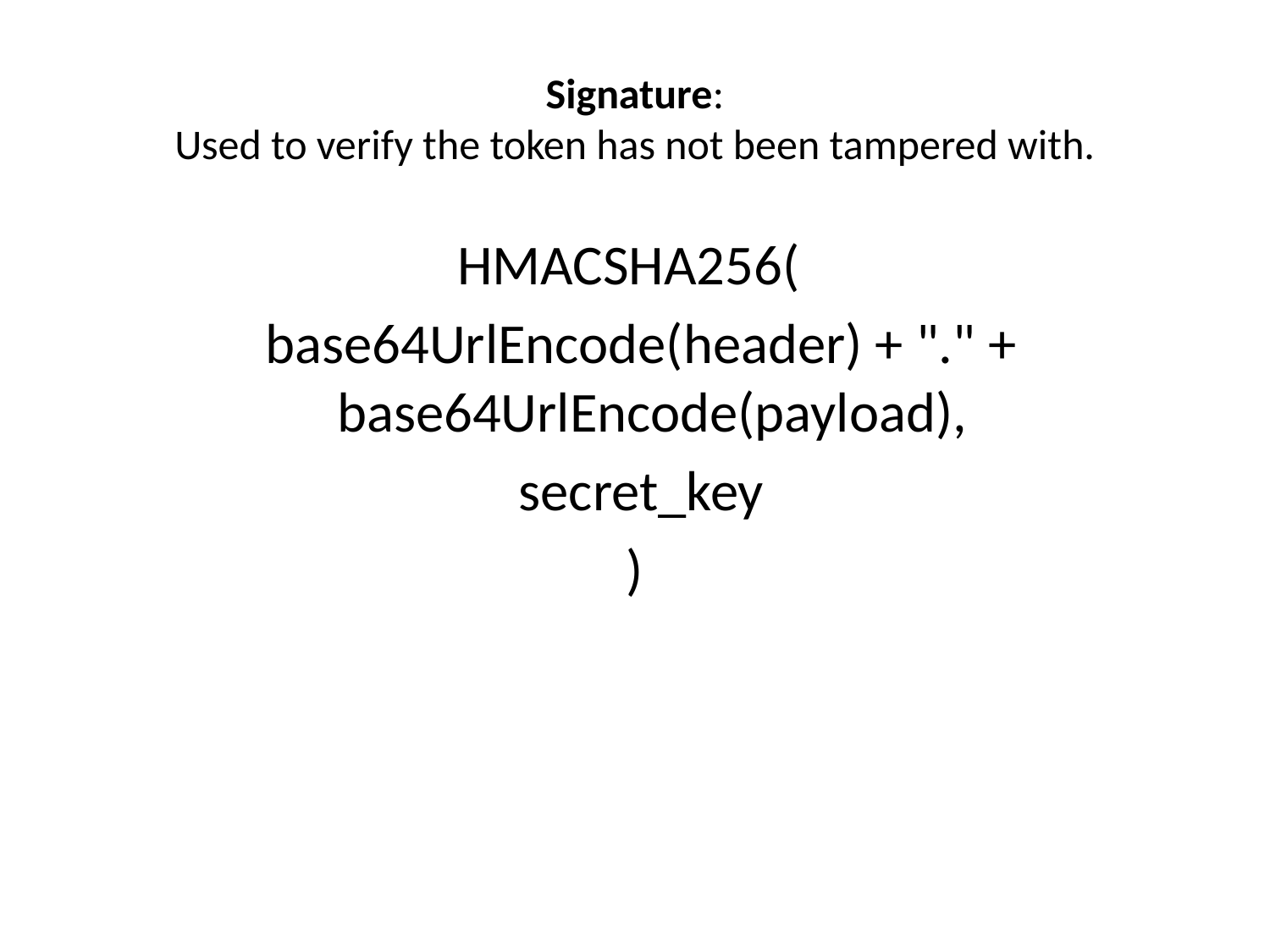

# Signature: Used to verify the token has not been tampered with.
HMACSHA256(
 base64UrlEncode(header) + "." + base64UrlEncode(payload),
 secret_key
)